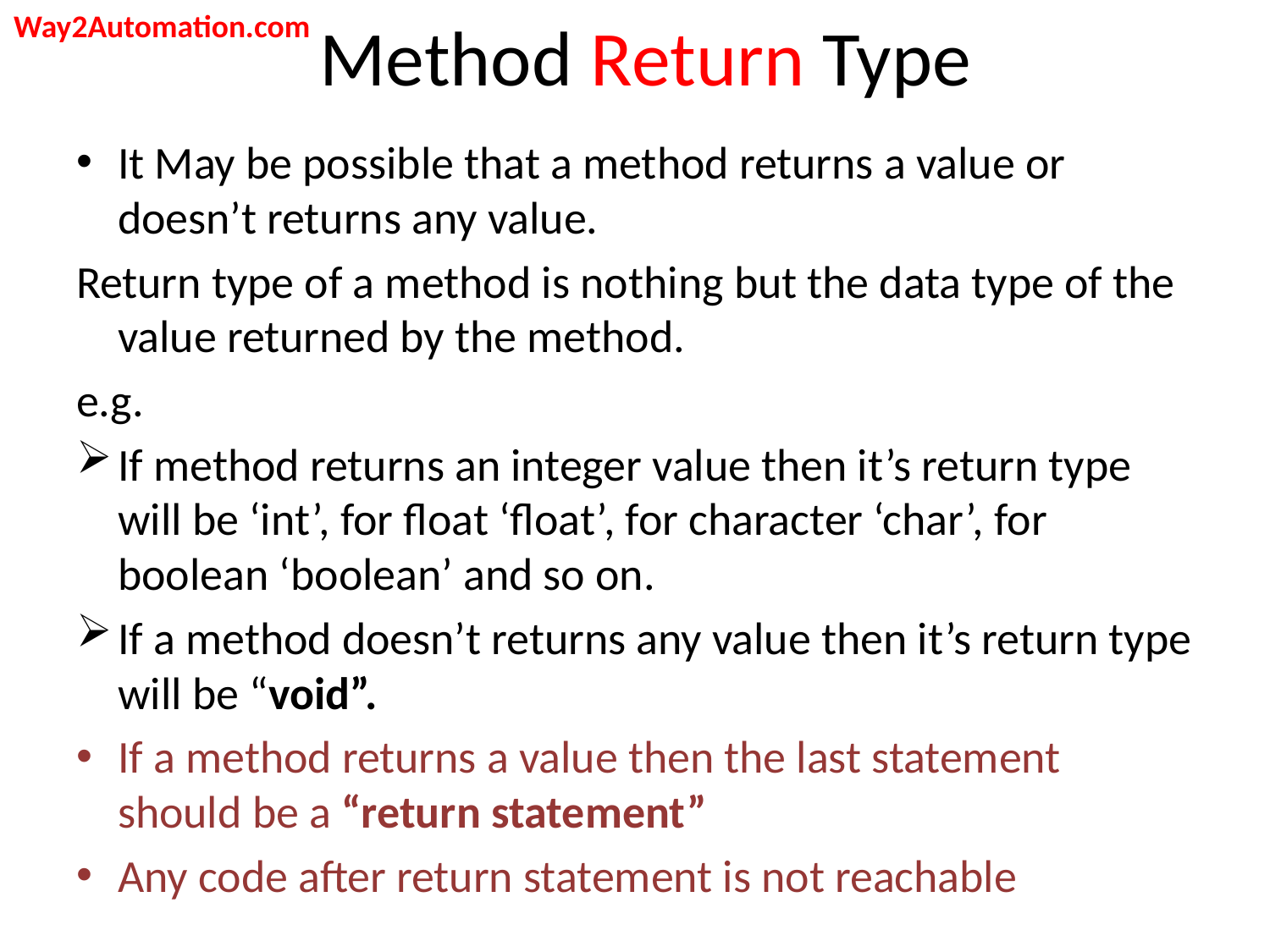

Way2Automation.com
# Method Return Type
It May be possible that a method returns a value or doesn’t returns any value.
Return type of a method is nothing but the data type of the value returned by the method.
e.g.
If method returns an integer value then it’s return type will be ‘int’, for float ‘float’, for character ‘char’, for boolean ‘boolean’ and so on.
If a method doesn’t returns any value then it’s return type will be “void”.
If a method returns a value then the last statement should be a “return statement”
Any code after return statement is not reachable